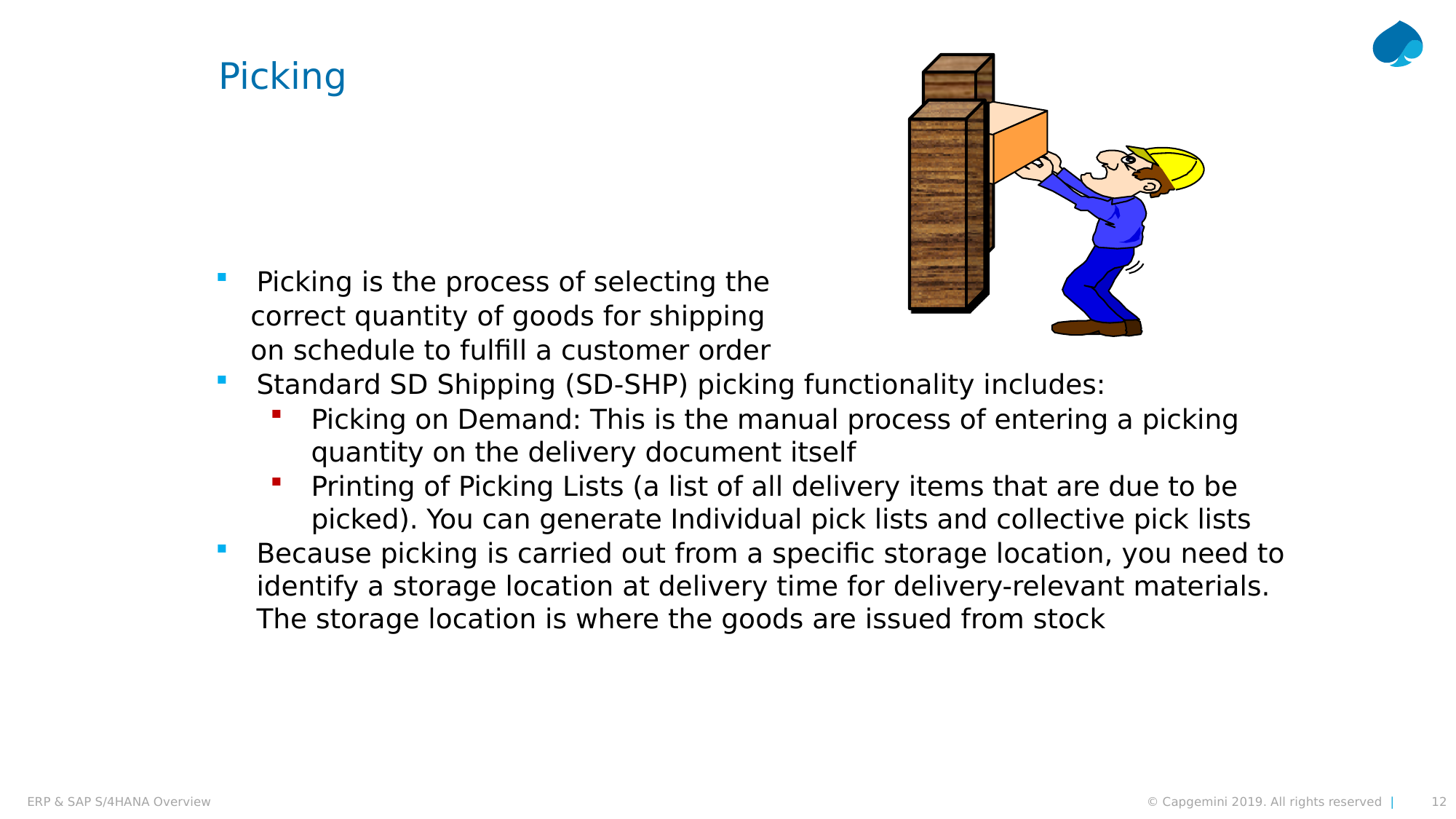

# Picking

Picking is the process of selecting the
    correct quantity of goods for shipping
    on schedule to fulfill a customer order
Standard SD Shipping (SD-SHP) picking functionality includes:
Picking on Demand: This is the manual process of entering a picking quantity on the delivery document itself
Printing of Picking Lists (a list of all delivery items that are due to be picked). You can generate Individual pick lists and collective pick lists
Because picking is carried out from a specific storage location, you need to identify a storage location at delivery time for delivery-relevant materials. The storage location is where the goods are issued from stock